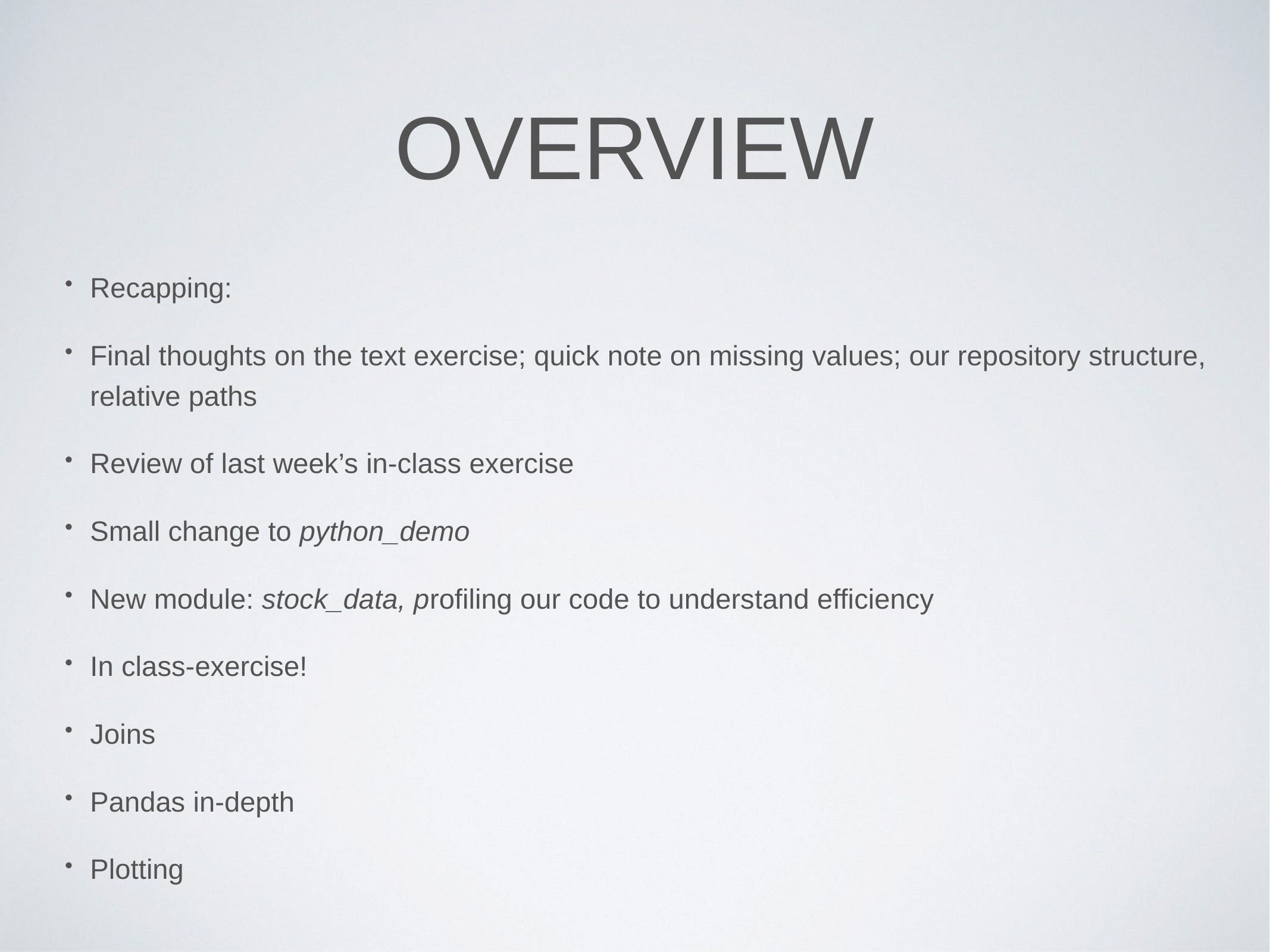

# overview
Recapping:
Final thoughts on the text exercise; quick note on missing values; our repository structure, relative paths
Review of last week’s in-class exercise
Small change to python_demo
New module: stock_data, profiling our code to understand efficiency
In class-exercise!
Joins
Pandas in-depth
Plotting